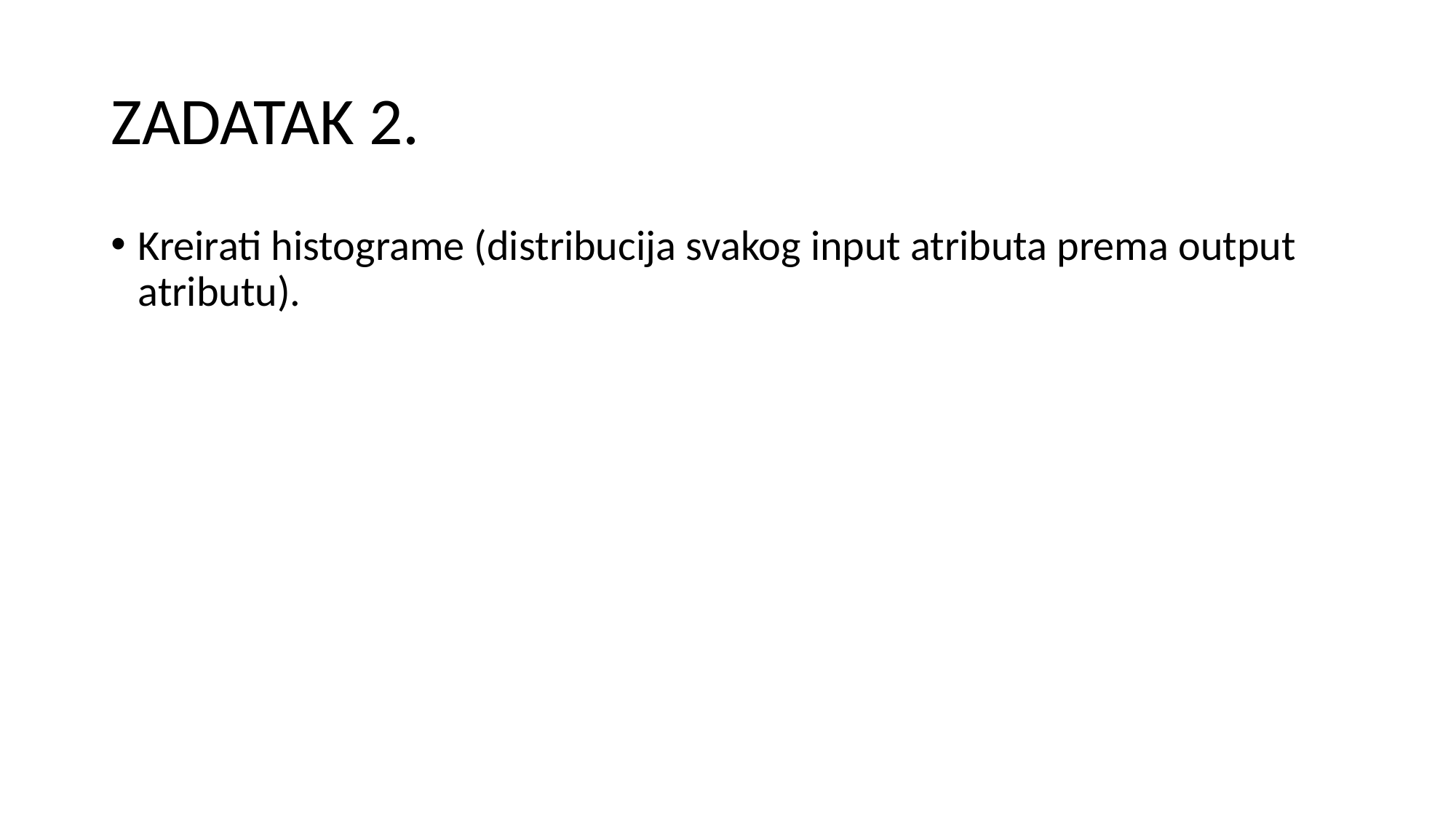

# ZADATAK 2.
Kreirati histograme (distribucija svakog input atributa prema output atributu).